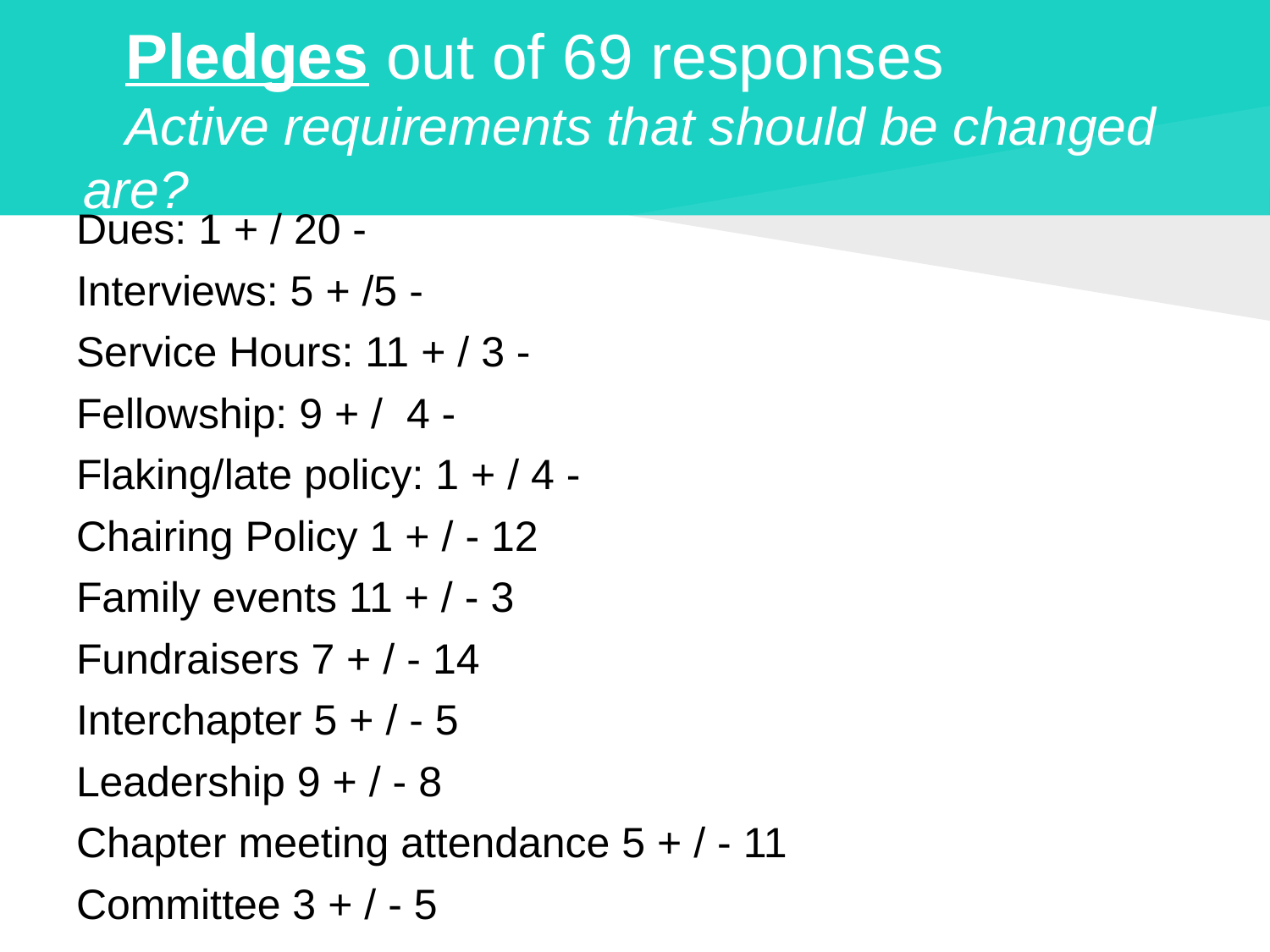

# Pledges out of 69 responses
Active requirements that should be changed are?
Dues: 1 + / 20 -
Interviews: 5 + /5 -
Service Hours: 11 + / 3 -
Fellowship: 9 + /  4 -
Flaking/late policy: 1 + / 4 -
Chairing Policy 1 + / - 12
Family events 11 + / - 3
Fundraisers 7 + / - 14
Interchapter 5 + / - 5
Leadership 9 + / - 8
Chapter meeting attendance 5 + / - 11
Committee 3 + / - 5